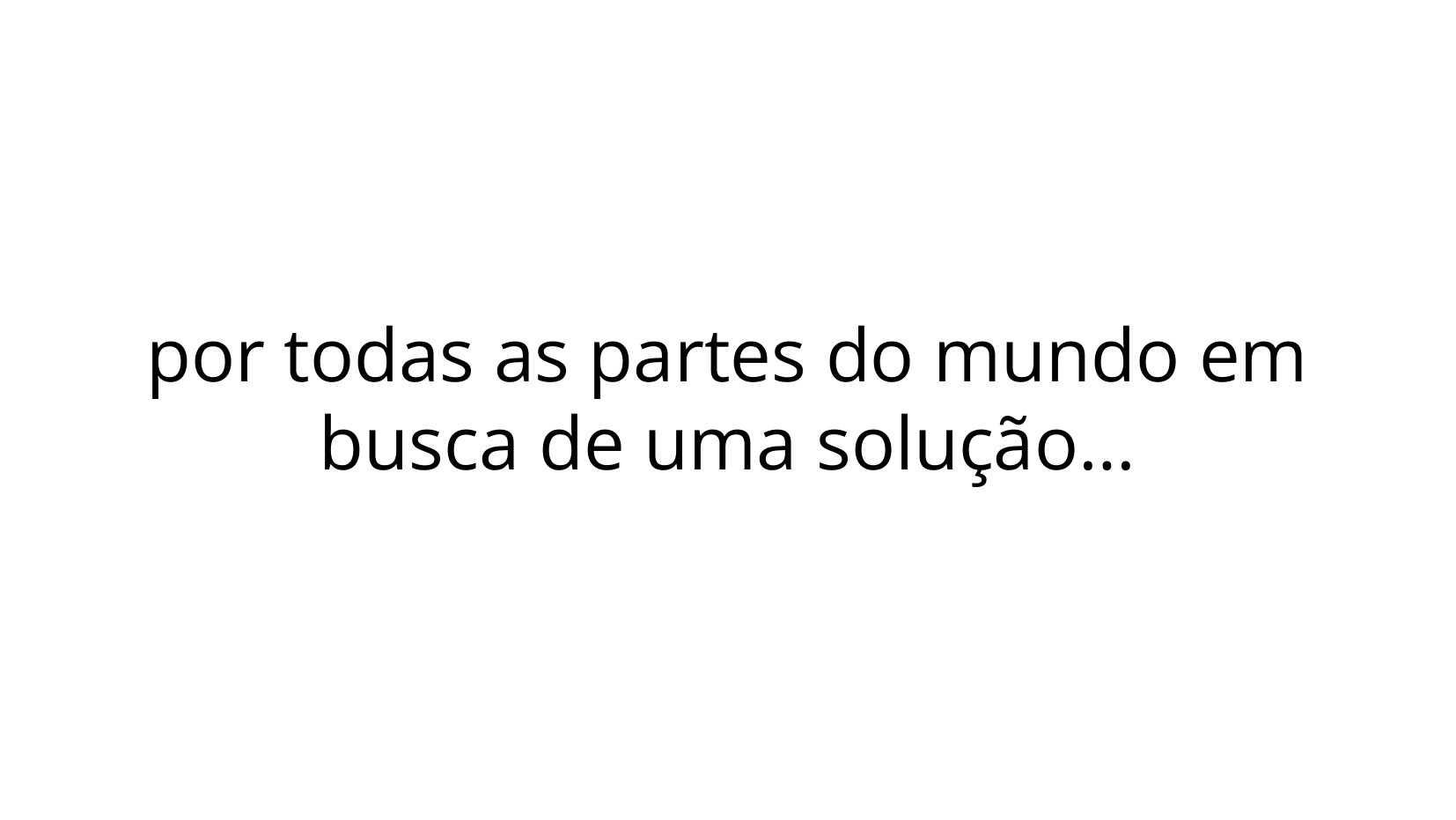

por todas as partes do mundo em busca de uma solução…